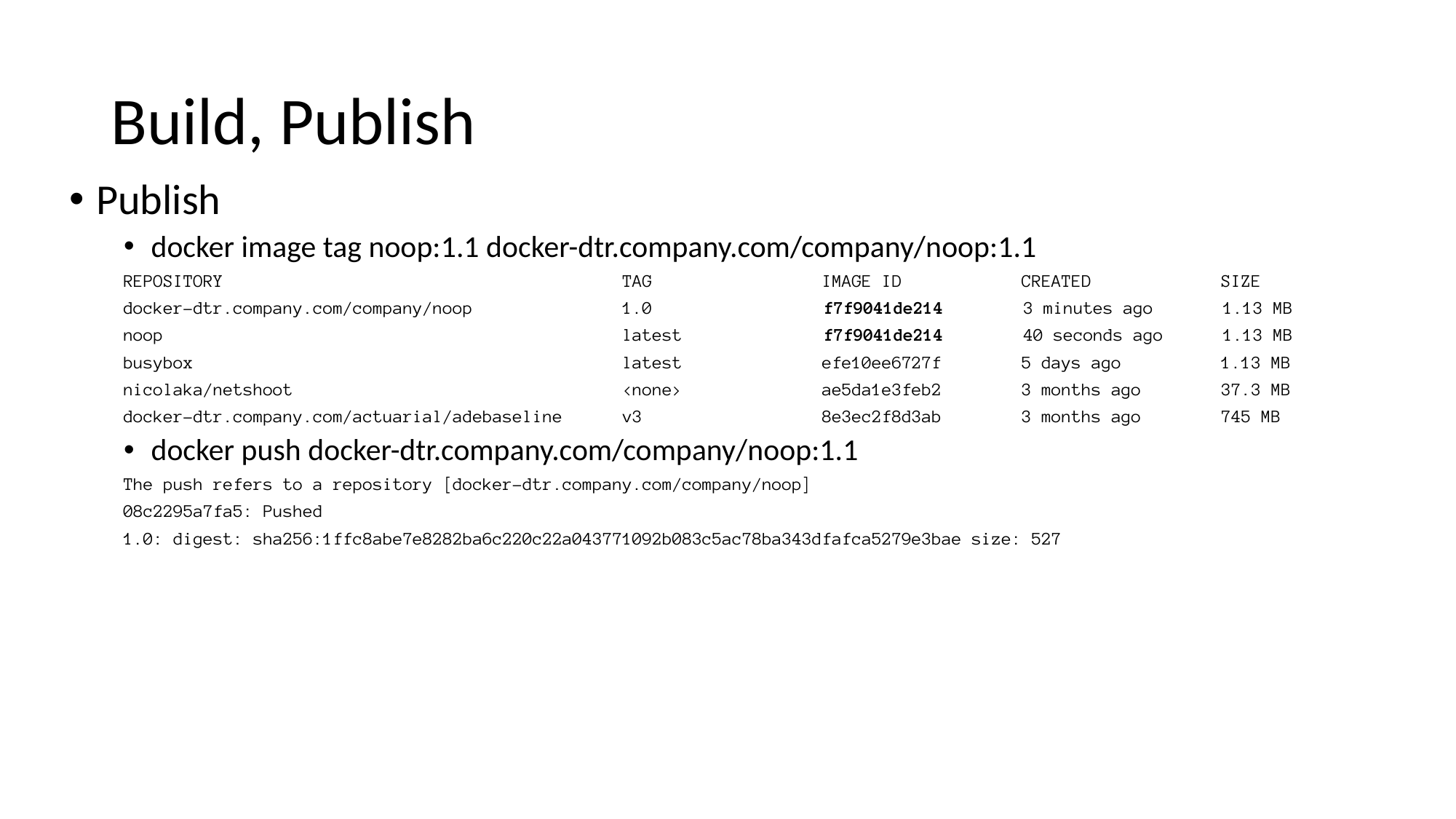

# Build, Publish
Publish
docker image tag noop:1.1 docker-dtr.company.com/company/noop:1.1
REPOSITORY                                        TAG                 IMAGE ID            CREATED             SIZE
docker-dtr.company.com/company/noop               1.0                 f7f9041de214        3 minutes ago       1.13 MB
noop                                              latest              f7f9041de214        40 seconds ago      1.13 MB
busybox                                           latest              efe10ee6727f        5 days ago          1.13 MB
nicolaka/netshoot                                 <none>              ae5da1e3feb2        3 months ago        37.3 MB
docker-dtr.company.com/actuarial/adebaseline      v3                  8e3ec2f8d3ab        3 months ago        745 MB
docker push docker-dtr.company.com/company/noop:1.1
The push refers to a repository [docker-dtr.company.com/company/noop]
08c2295a7fa5: Pushed
1.0: digest: sha256:1ffc8abe7e8282ba6c220c22a043771092b083c5ac78ba343dfafca5279e3bae size: 527